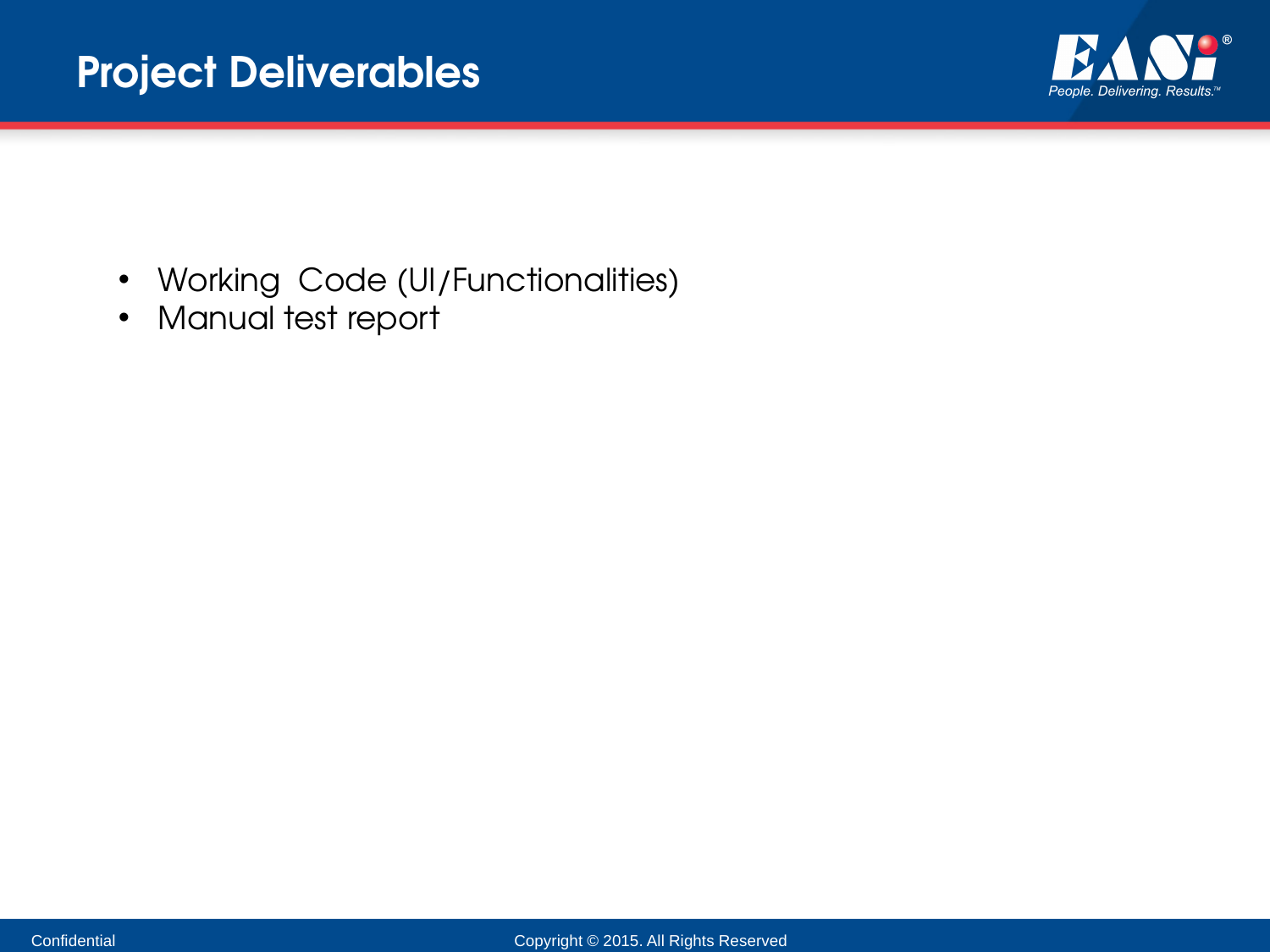

# Project Deliverables
Working  Code (UI/Functionalities)
Manual test report